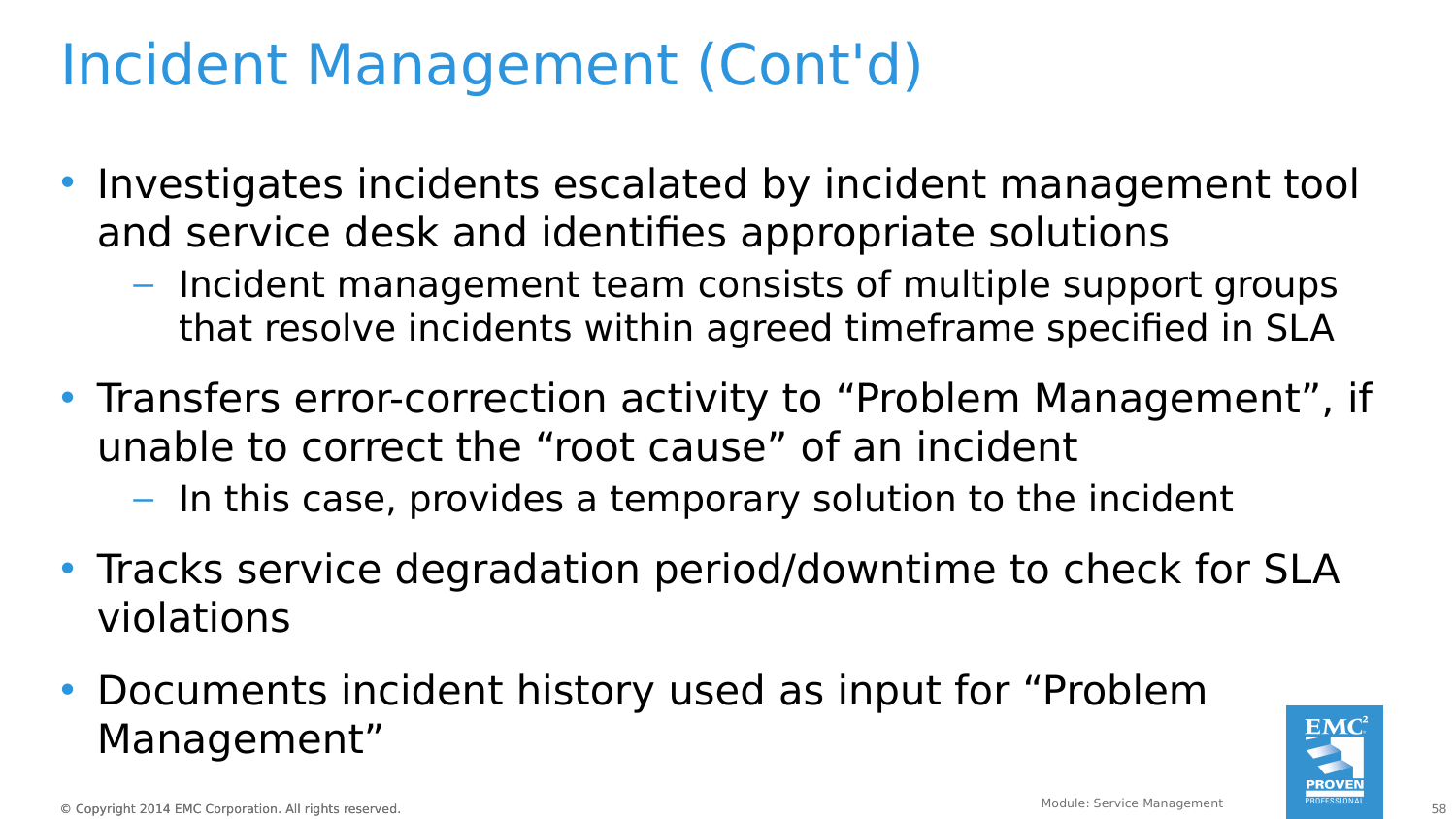

# Incident Management (Cont'd)
Investigates incidents escalated by incident management tool and service desk and identifies appropriate solutions
Incident management team consists of multiple support groups that resolve incidents within agreed timeframe specified in SLA
Transfers error-correction activity to “Problem Management”, if unable to correct the “root cause” of an incident
In this case, provides a temporary solution to the incident
Tracks service degradation period/downtime to check for SLA violations
Documents incident history used as input for “Problem Management”

Module: Service Management